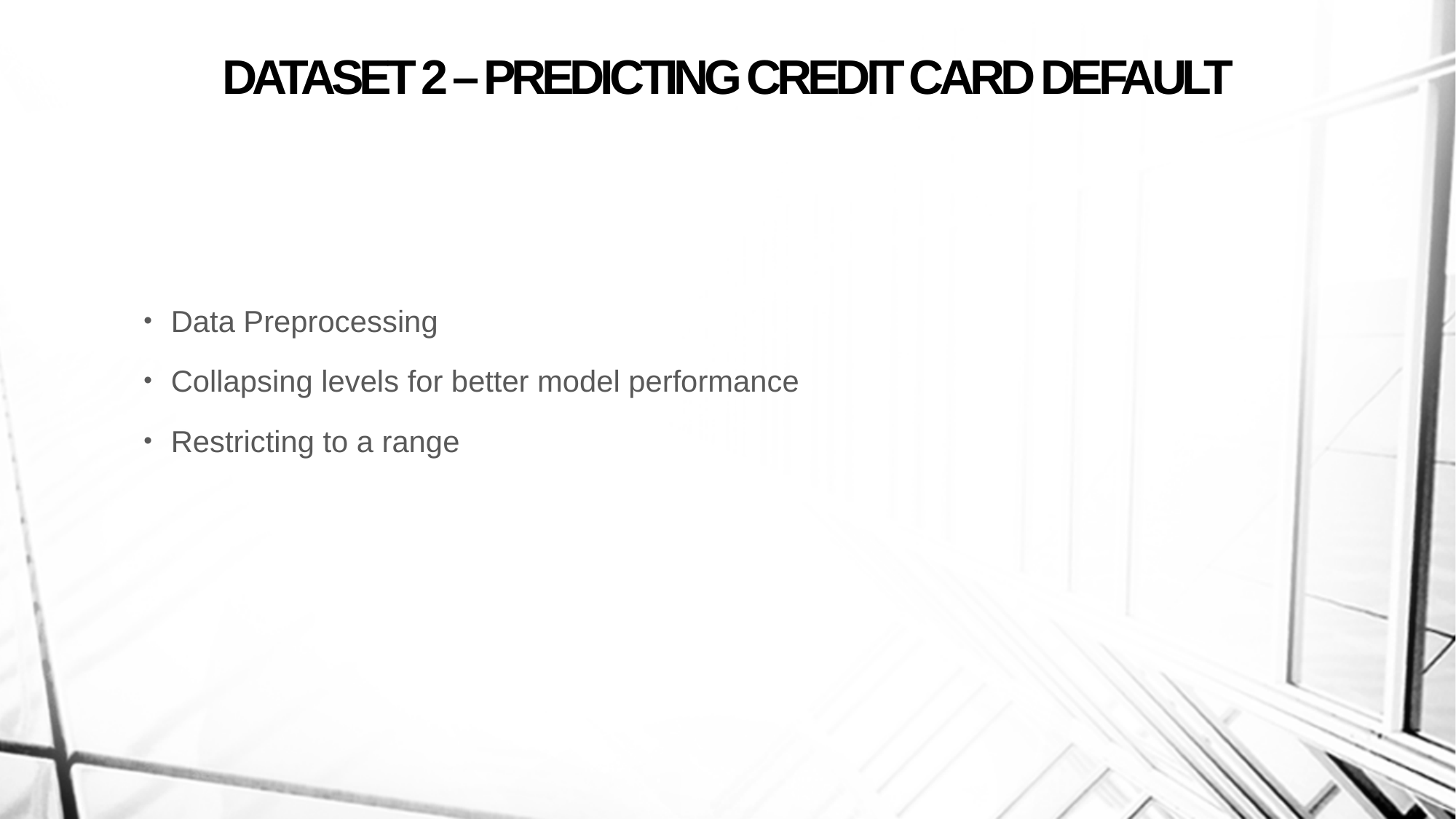

DATASET 2 – Predicting CREDIT CARD DEFAULT
Data Preprocessing
Collapsing levels for better model performance
Restricting to a range